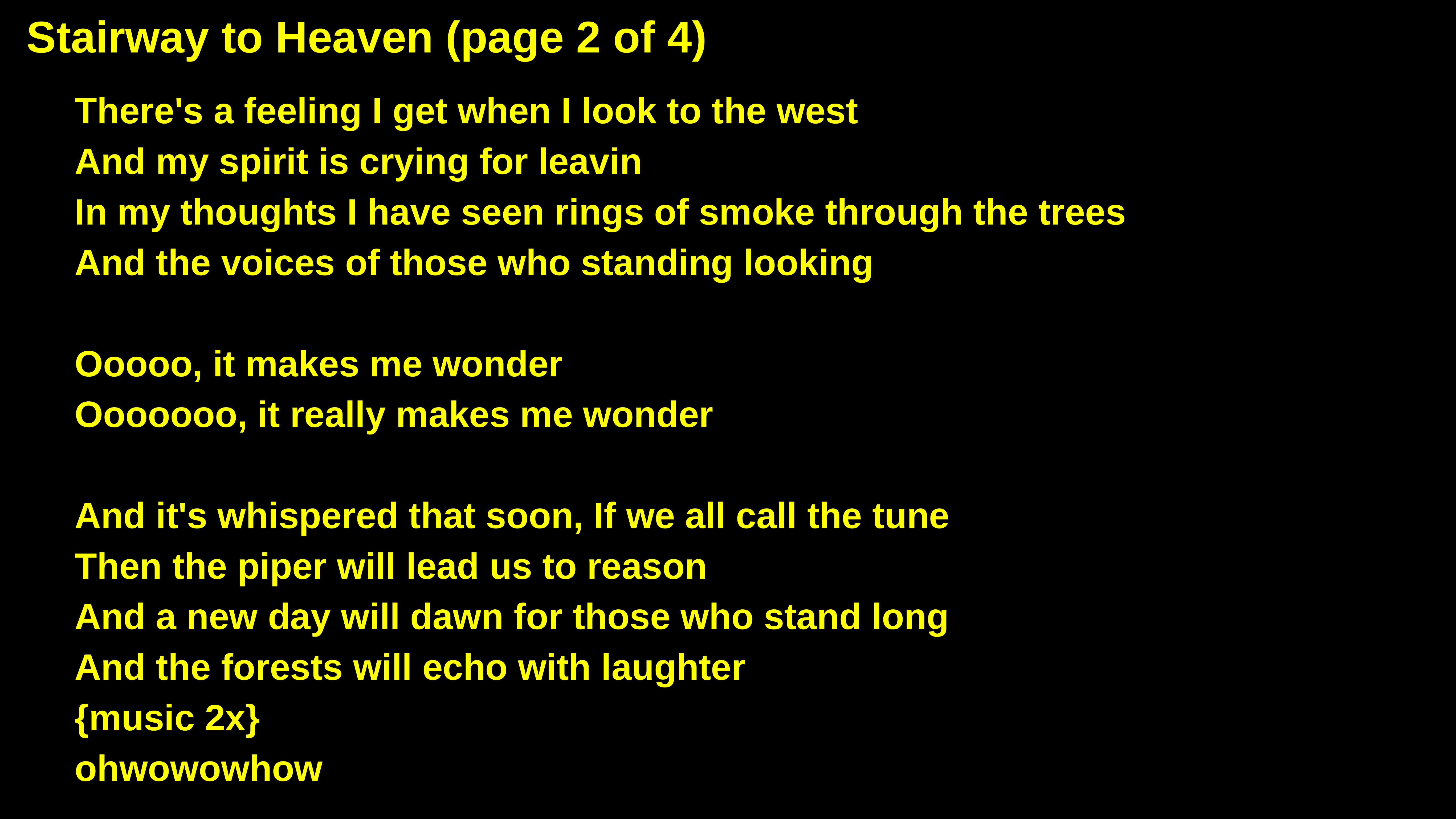

Stairway to Heaven (page 2 of 4)
There's a feeling I get when I look to the west
And my spirit is crying for leavin
In my thoughts I have seen rings of smoke through the trees
And the voices of those who standing looking

Ooooo, it makes me wonder
Ooooooo, it really makes me wonder

And it's whispered that soon, If we all call the tune
Then the piper will lead us to reason
And a new day will dawn for those who stand long
And the forests will echo with laughter
{music 2x}
ohwowowhow